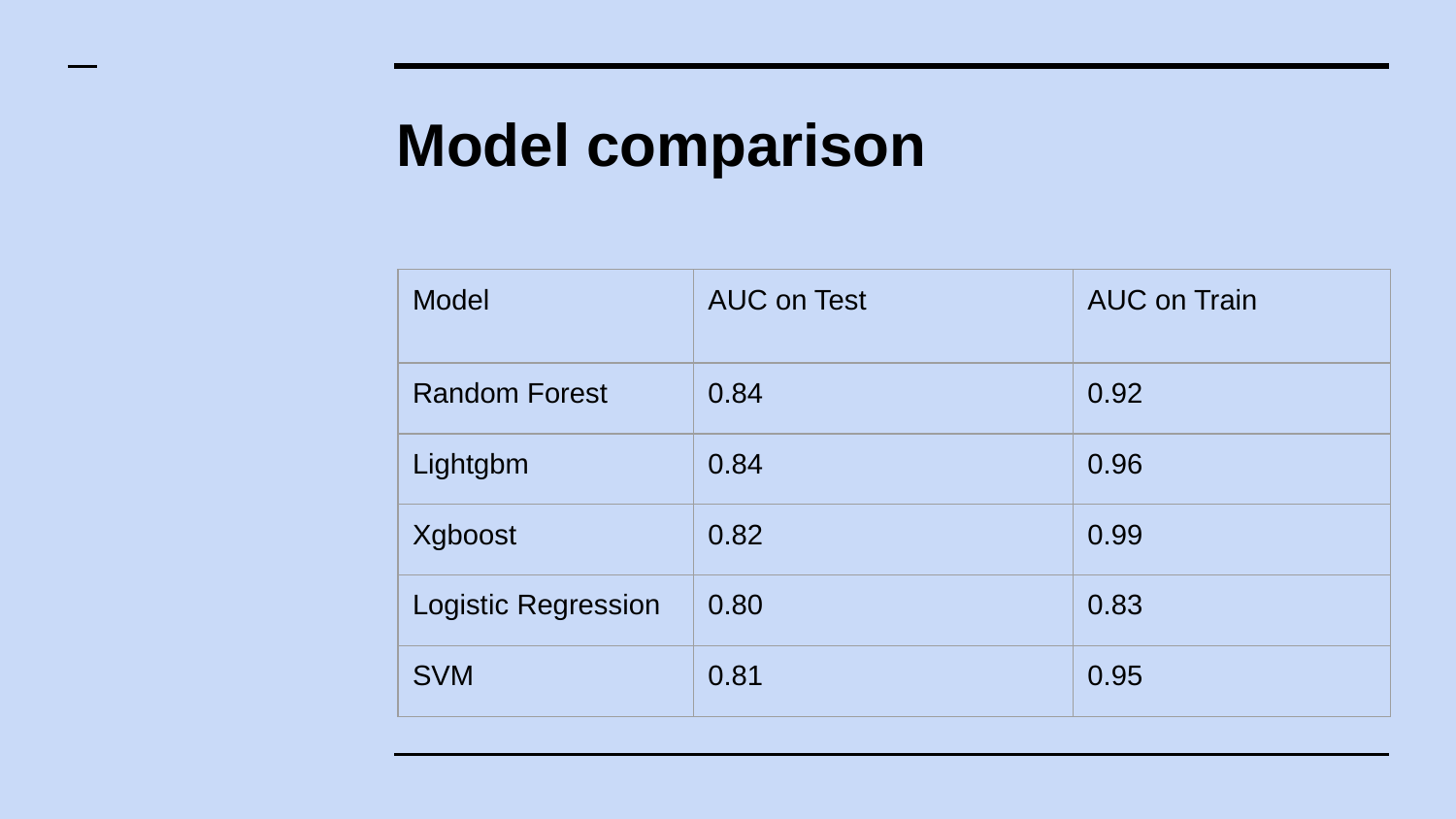

# Model comparison

| Model | AUC on Test | AUC on Train |
| --- | --- | --- |
| Random Forest | 0.84 | 0.92 |
| Lightgbm | 0.84 | 0.96 |
| Xgboost | 0.82 | 0.99 |
| Logistic Regression | 0.80 | 0.83 |
| SVM | 0.81 | 0.95 |